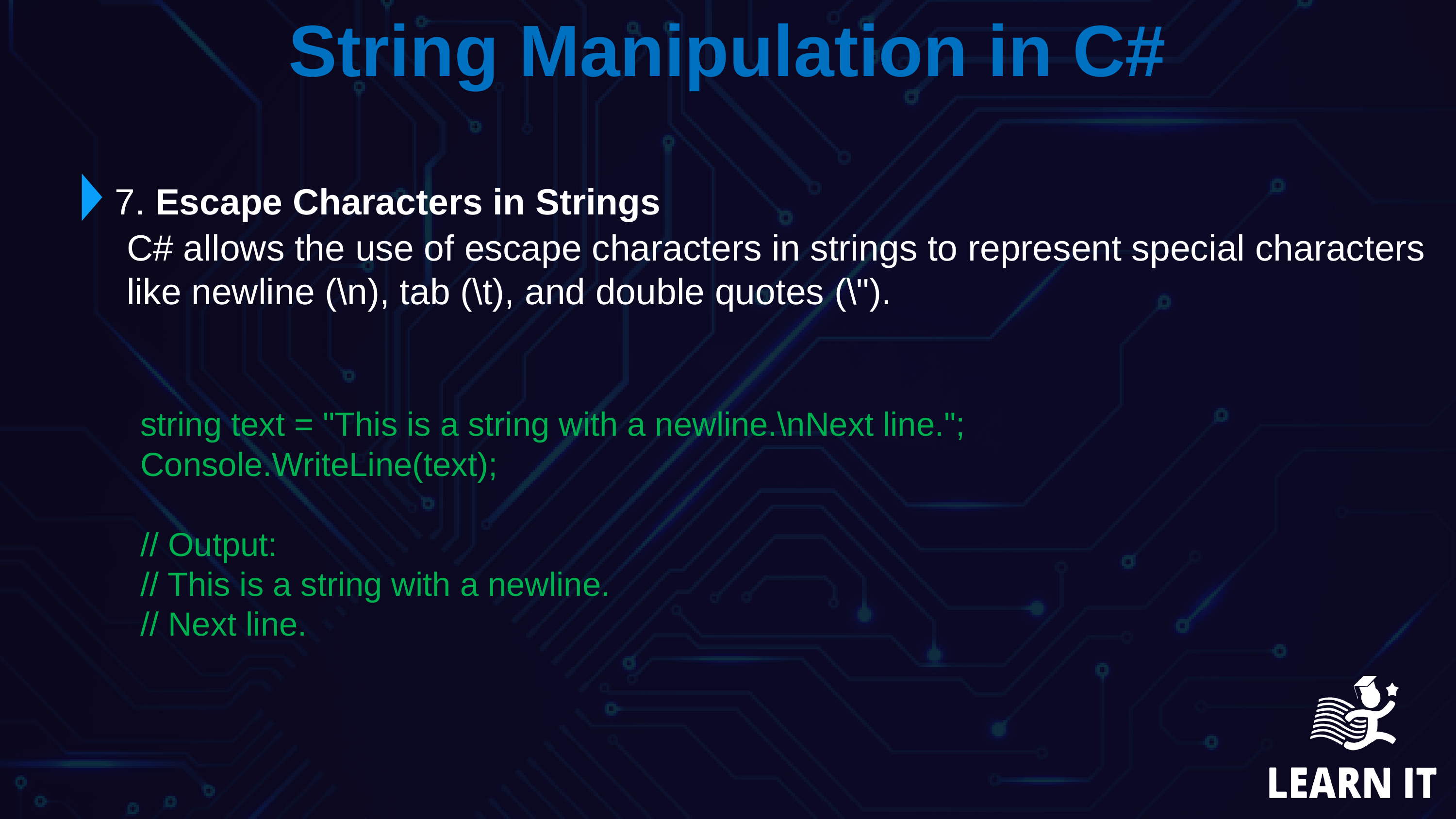

`
String Manipulation in C#
7. Escape Characters in Strings

C# allows the use of escape characters in strings to represent special characters like newline (\n), tab (\t), and double quotes (\").
string text = "This is a string with a newline.\nNext line.";
Console.WriteLine(text);

// Output:
// This is a string with a newline.
// Next line.